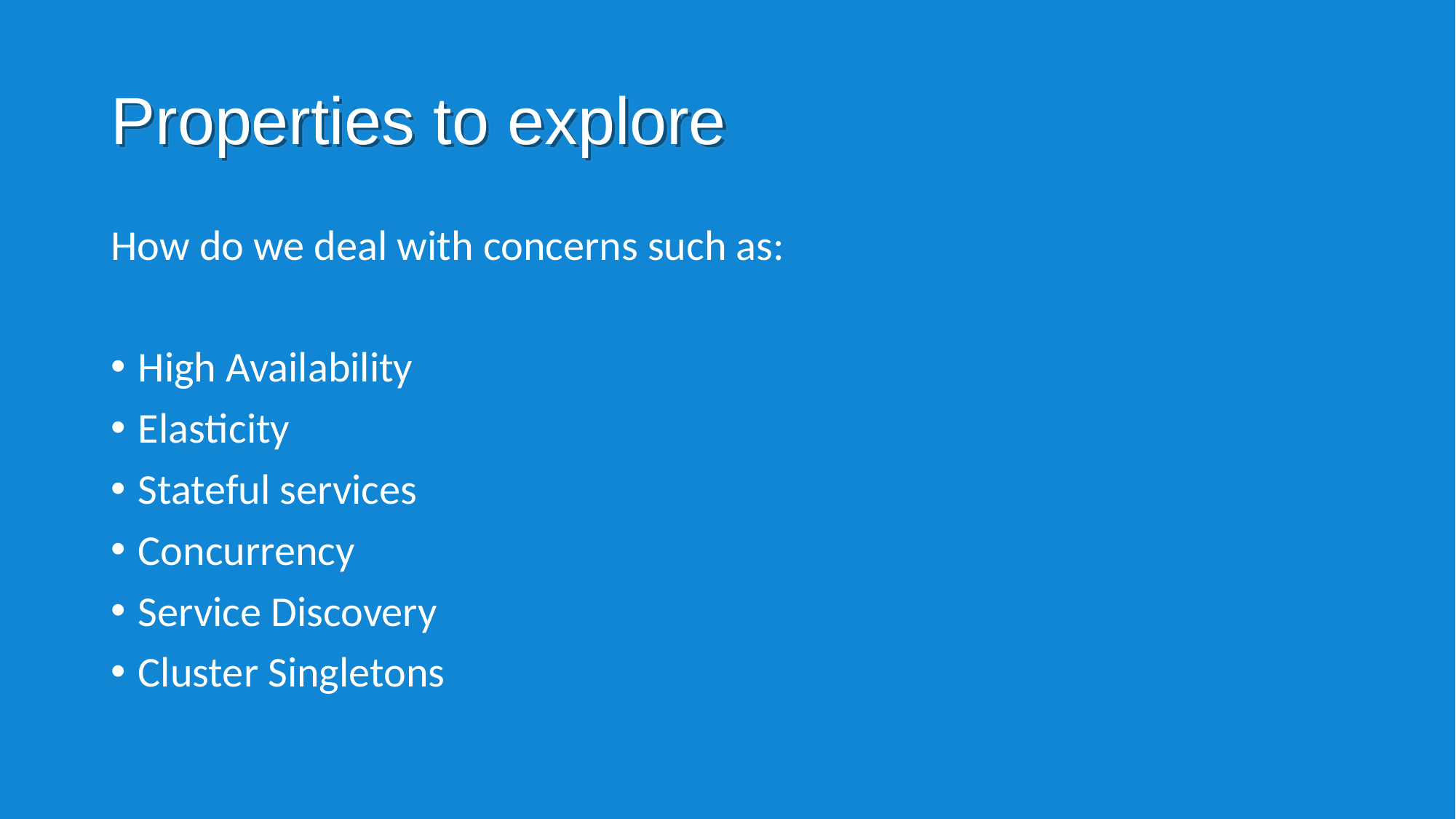

# Properties to explore
How do we deal with concerns such as:

High Availability
Elasticity
Stateful services
Concurrency
Service Discovery
Cluster Singletons